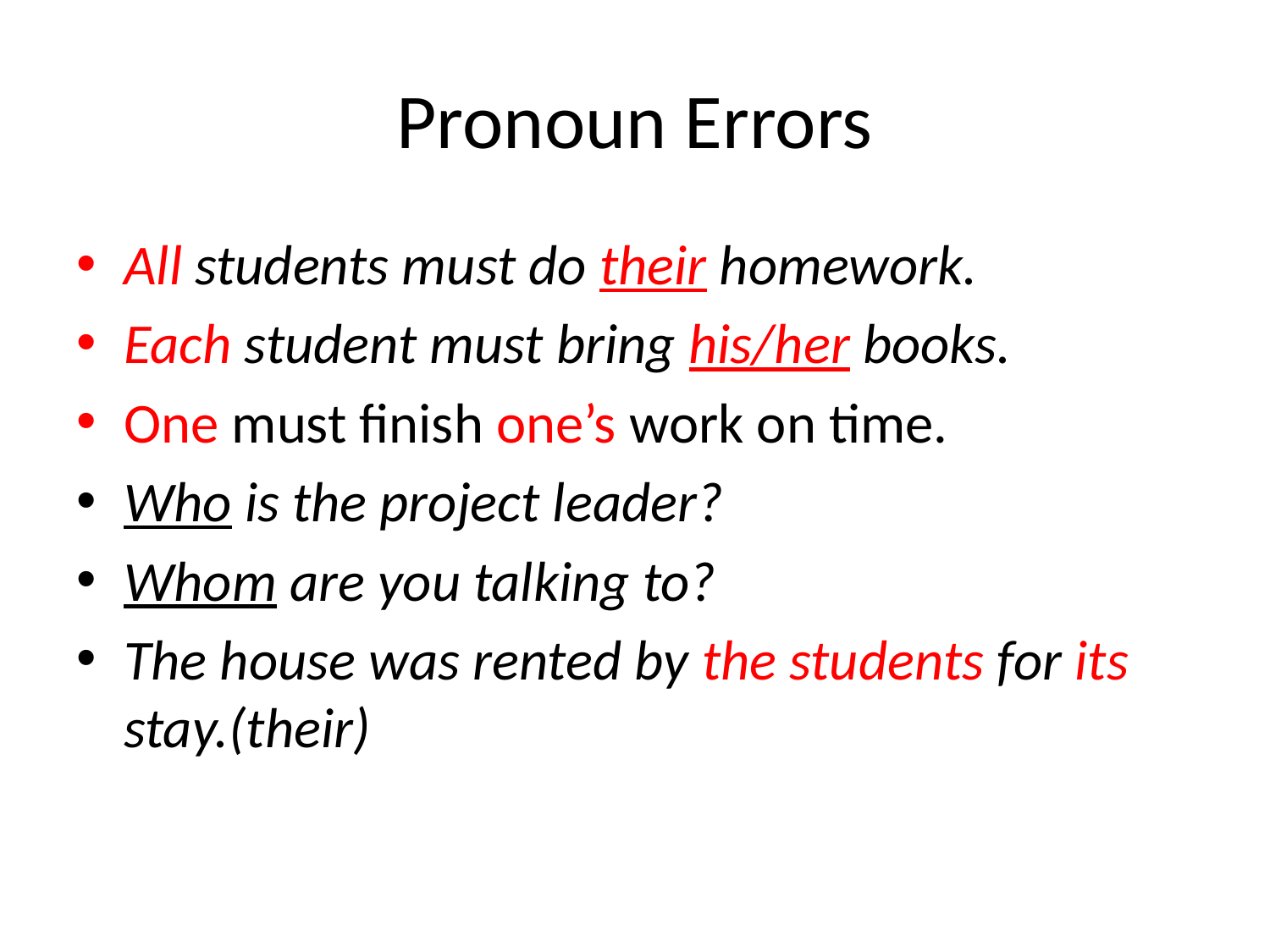

# Pronoun Errors
All students must do their homework.
Each student must bring his/her books.
One must finish one’s work on time.
Who is the project leader?
Whom are you talking to?
The house was rented by the students for its stay.(their)